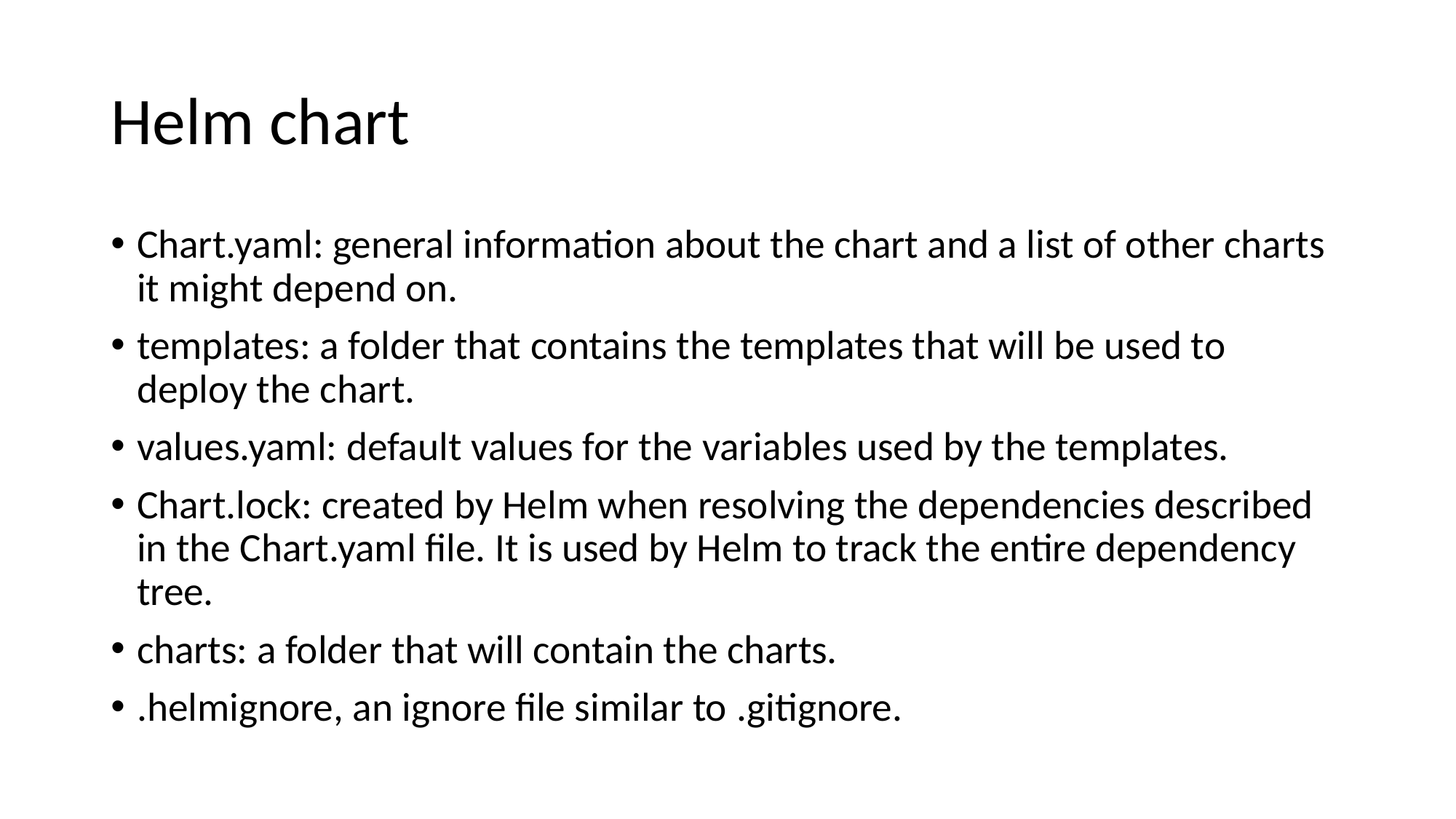

# Helm chart
Chart.yaml: general information about the chart and a list of other charts it might depend on.
templates: a folder that contains the templates that will be used to deploy the chart.
values.yaml: default values for the variables used by the templates.
Chart.lock: created by Helm when resolving the dependencies described in the Chart.yaml file. It is used by Helm to track the entire dependency tree.
charts: a folder that will contain the charts.
.helmignore, an ignore file similar to .gitignore.